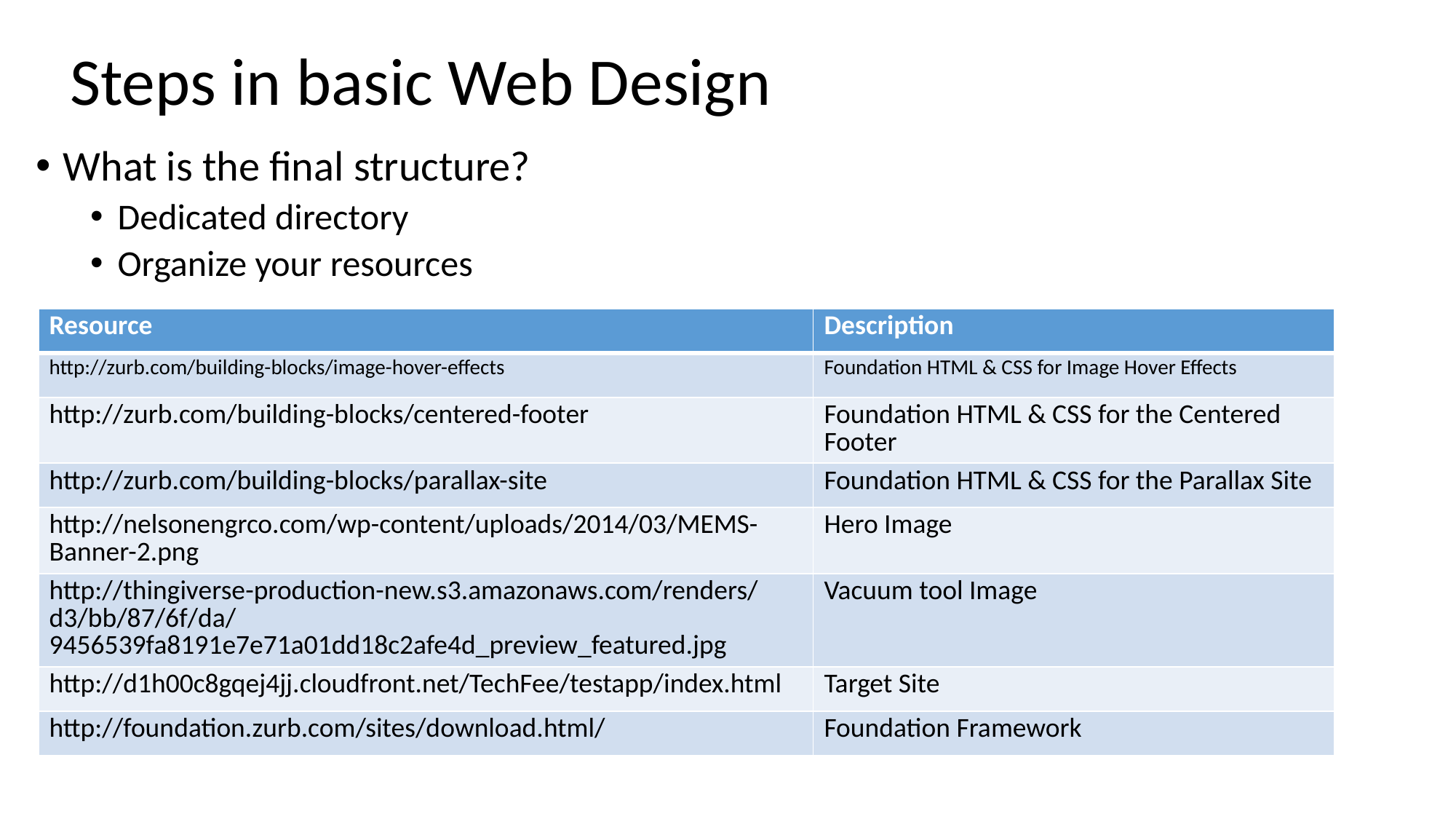

# Steps in basic Web Design
What is the final structure?
Dedicated directory
Organize your resources
| Resource | Description |
| --- | --- |
| http://zurb.com/building-blocks/image-hover-effects | Foundation HTML & CSS for Image Hover Effects |
| http://zurb.com/building-blocks/centered-footer | Foundation HTML & CSS for the Centered Footer |
| http://zurb.com/building-blocks/parallax-site | Foundation HTML & CSS for the Parallax Site |
| http://nelsonengrco.com/wp-content/uploads/2014/03/MEMS-Banner-2.png | Hero Image |
| http://thingiverse-production-new.s3.amazonaws.com/renders/d3/bb/87/6f/da/9456539fa8191e7e71a01dd18c2afe4d\_preview\_featured.jpg | Vacuum tool Image |
| http://d1h00c8gqej4jj.cloudfront.net/TechFee/testapp/index.html | Target Site |
| http://foundation.zurb.com/sites/download.html/ | Foundation Framework |